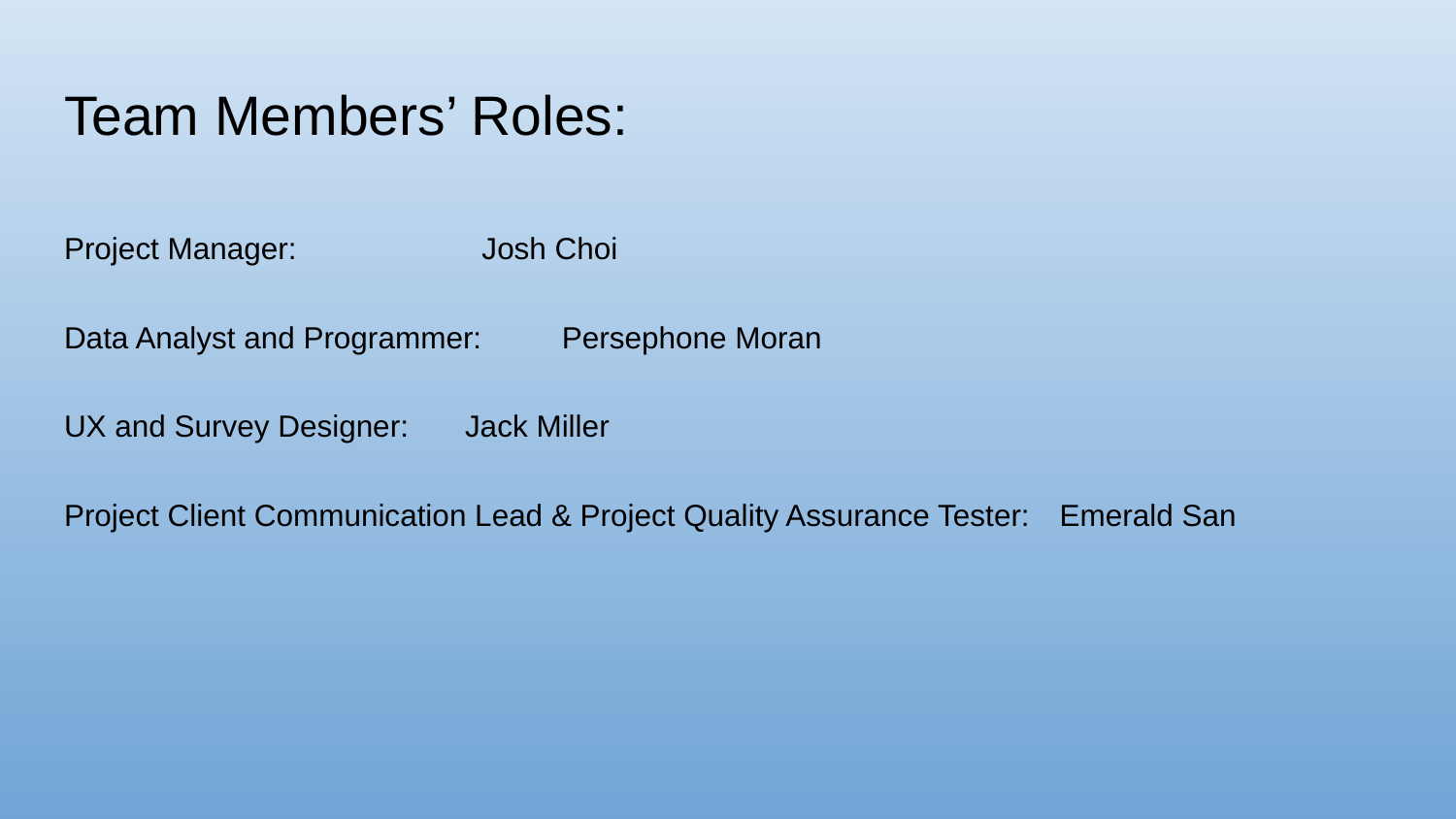

# Team Members’ Roles:
Project Manager:  													      Josh Choi
Data Analyst and Programmer: 										 Persephone Moran
UX and Survey Designer:  												    Jack Miller
Project Client Communication Lead & Project Quality Assurance Tester: 					  Emerald San